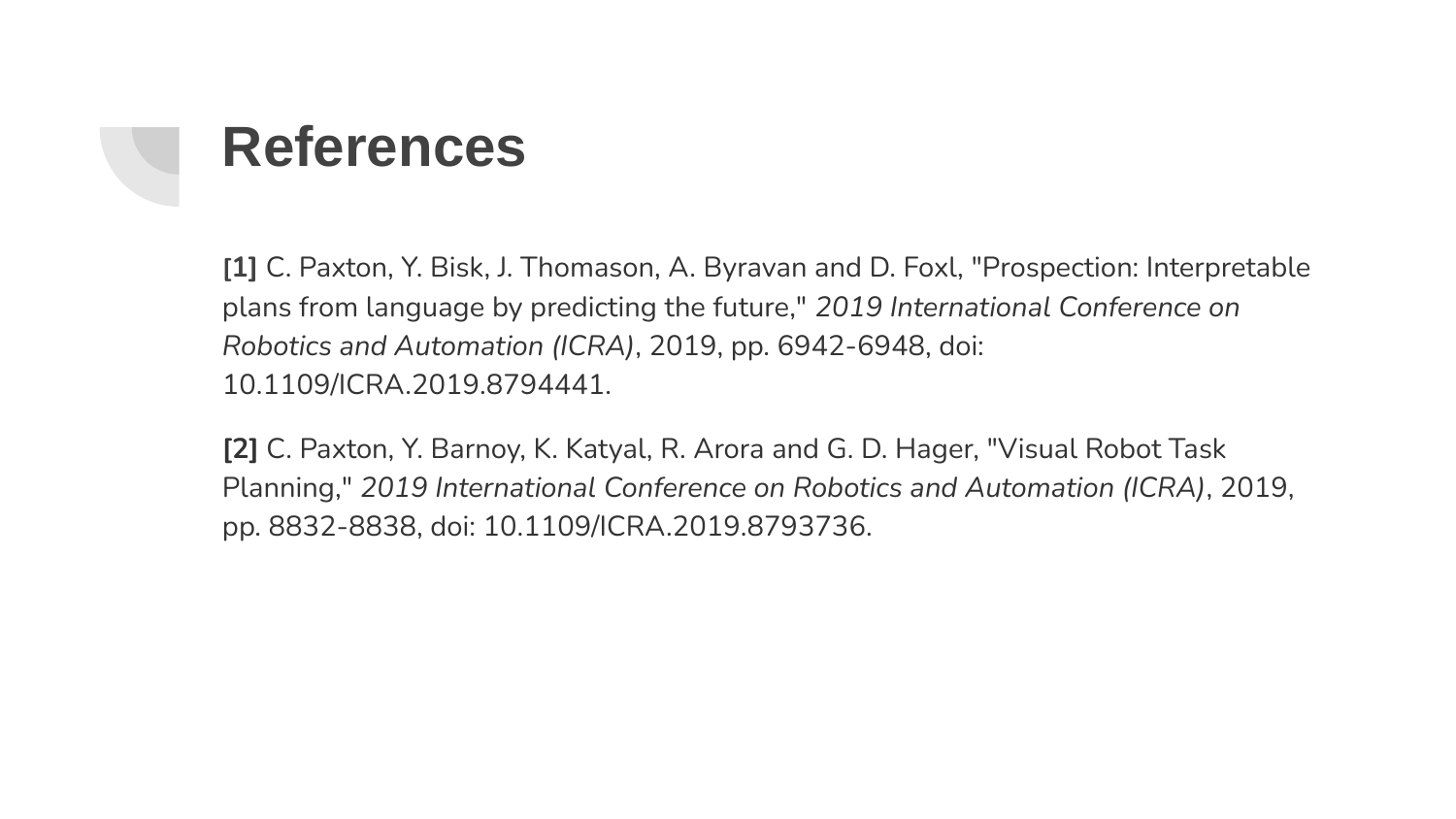

# References
[1] C. Paxton, Y. Bisk, J. Thomason, A. Byravan and D. Foxl, "Prospection: Interpretable plans from language by predicting the future," 2019 International Conference on Robotics and Automation (ICRA), 2019, pp. 6942-6948, doi: 10.1109/ICRA.2019.8794441.
[2] C. Paxton, Y. Barnoy, K. Katyal, R. Arora and G. D. Hager, "Visual Robot Task Planning," 2019 International Conference on Robotics and Automation (ICRA), 2019, pp. 8832-8838, doi: 10.1109/ICRA.2019.8793736.